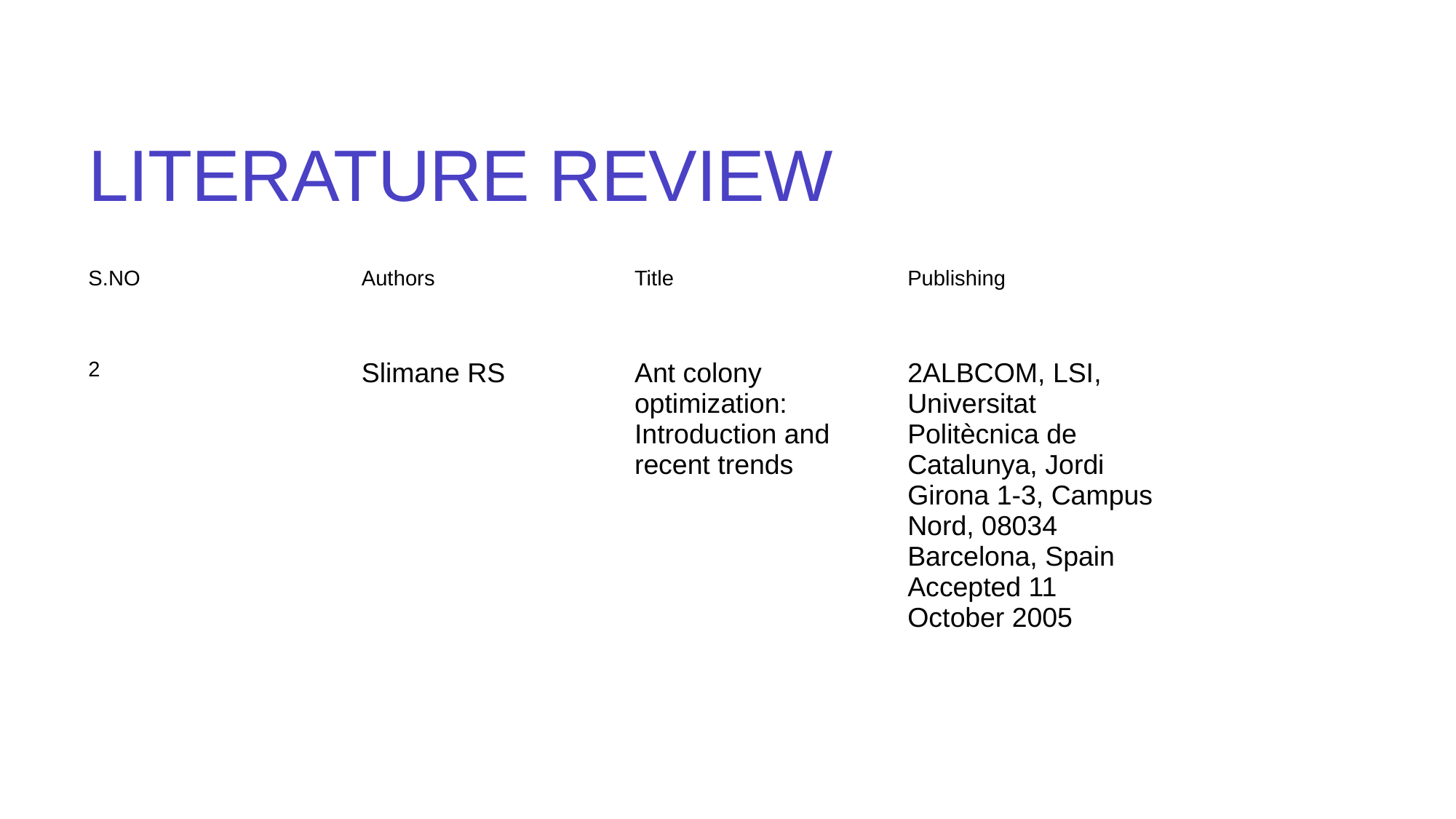

# LITERATURE REVIEW
| S.NO | Authors | Title | Publishing |
| --- | --- | --- | --- |
| 2 | Slimane RS | Ant colony optimization: Introduction and recent trends | 2ALBCOM, LSI, Universitat Politècnica de Catalunya, Jordi Girona 1-3, Campus Nord, 08034 Barcelona, Spain Accepted 11 October 2005 |